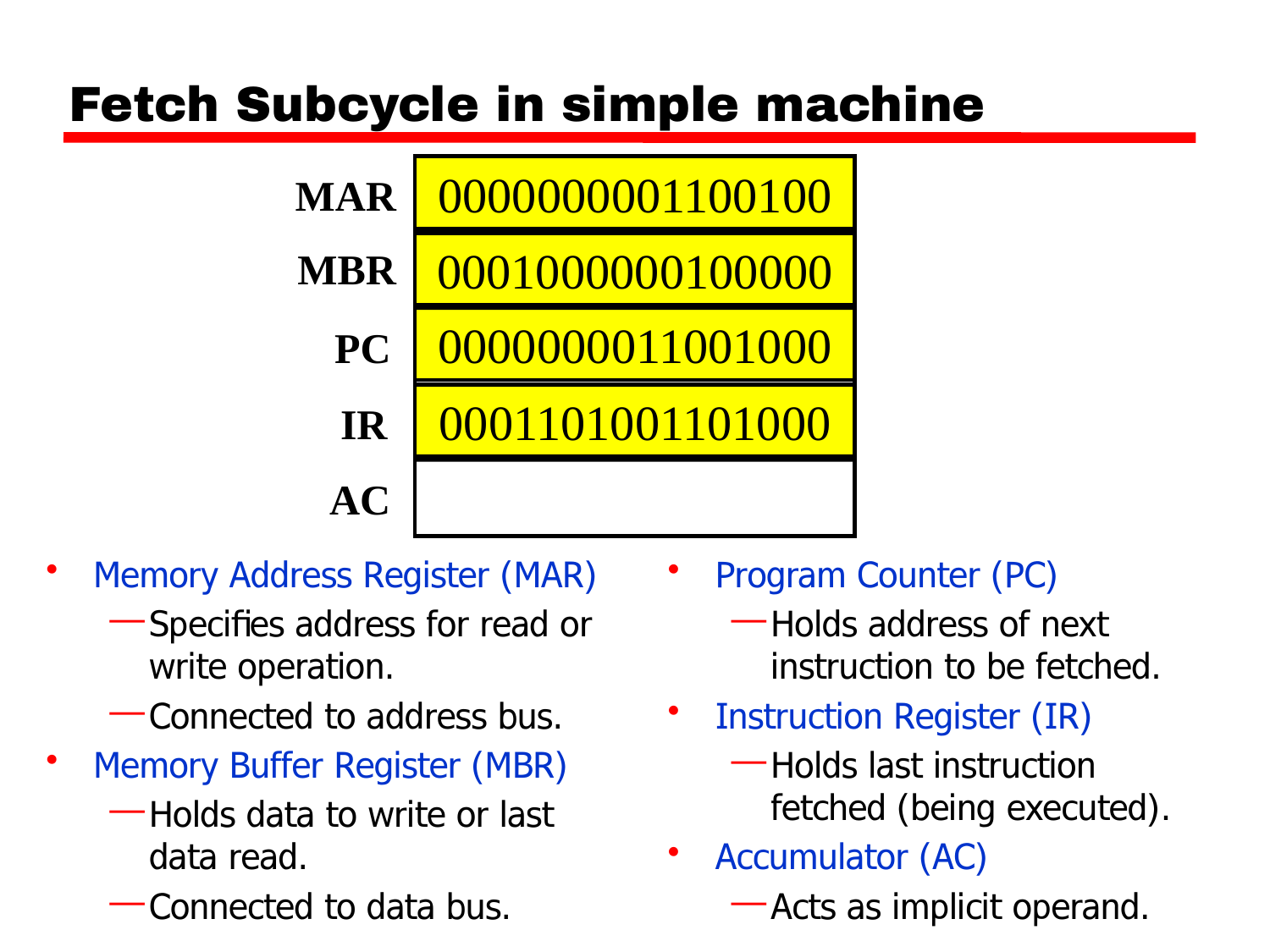

# Fetch Subcycle in simple machine

0000000001100100
MAR

0001000000100000
MBR
0000000011001000

PC
0001101001101000

IR

AC
Memory Address Register (MAR)
Specifies address for read or write operation.
Connected to address bus.
Memory Buffer Register (MBR)
Holds data to write or last data read.
Connected to data bus.
Program Counter (PC)
Holds address of next instruction to be fetched.
Instruction Register (IR)
Holds last instruction fetched (being executed).
Accumulator (AC)
Acts as implicit operand.